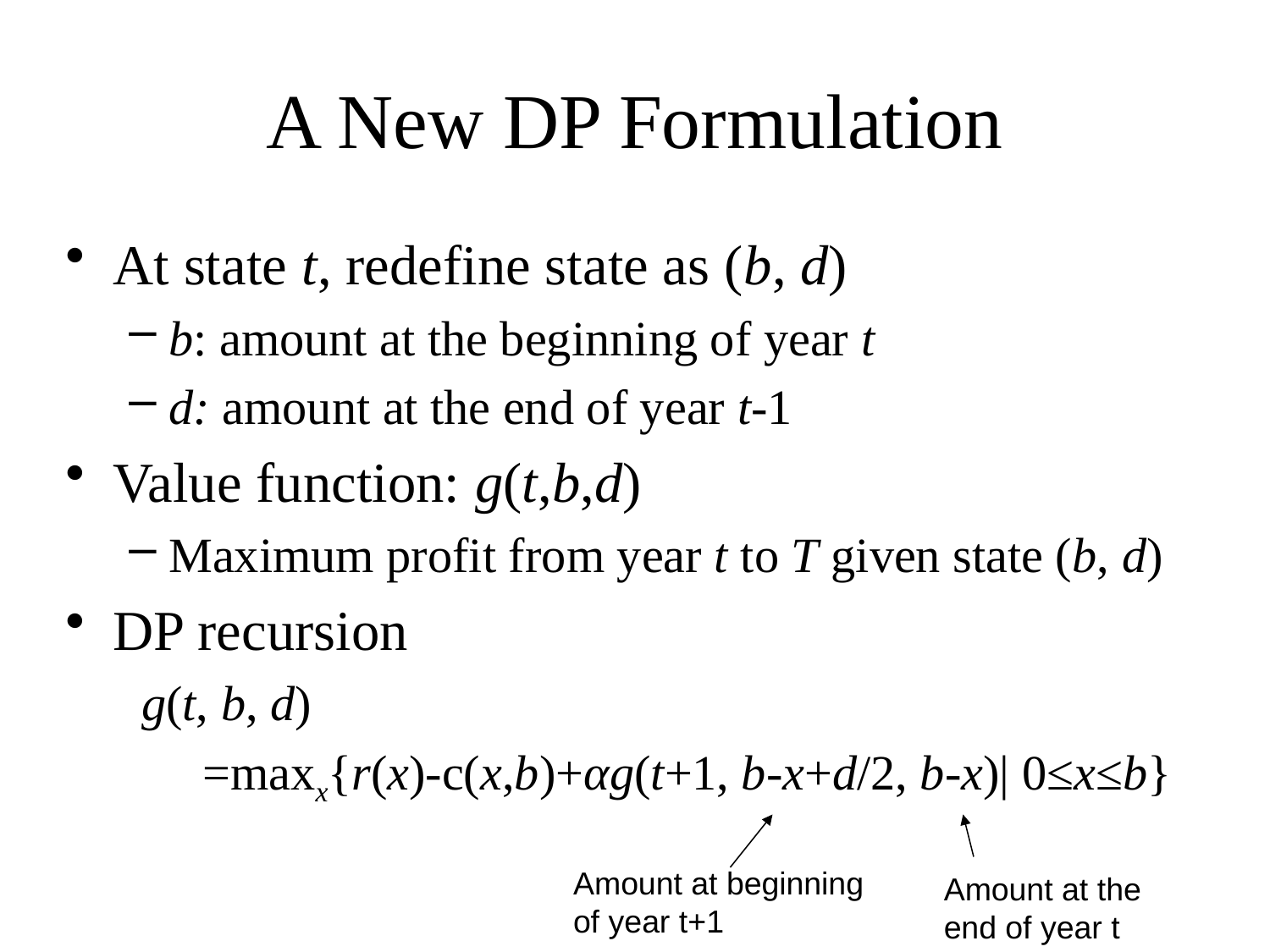

# A New DP Formulation
At state t, redefine state as (b, d)
b: amount at the beginning of year t
d: amount at the end of year t-1
Value function: g(t,b,d)
Maximum profit from year t to T given state (b, d)
DP recursion
 g(t, b, d)
      =maxx{r(x)-c(x,b)+αg(t+1, b-x+d/2, b-x)| 0≤x≤b}

Amount at beginning of year t+1
Amount at the end of year t